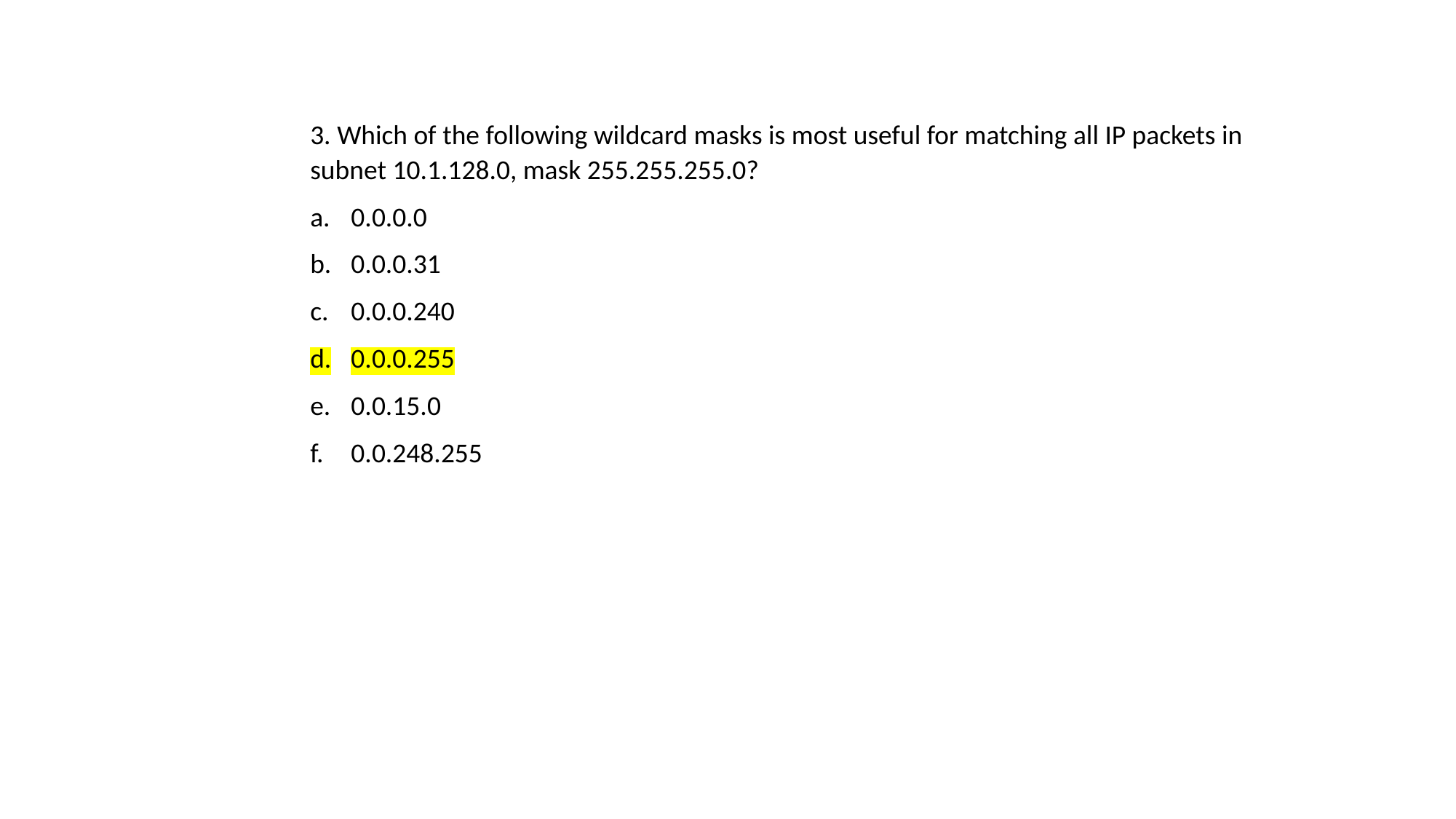

3. Which of the following wildcard masks is most useful for matching all IP packets in subnet 10.1.128.0, mask 255.255.255.0?
0.0.0.0
0.0.0.31
0.0.0.240
0.0.0.255
0.0.15.0
0.0.248.255